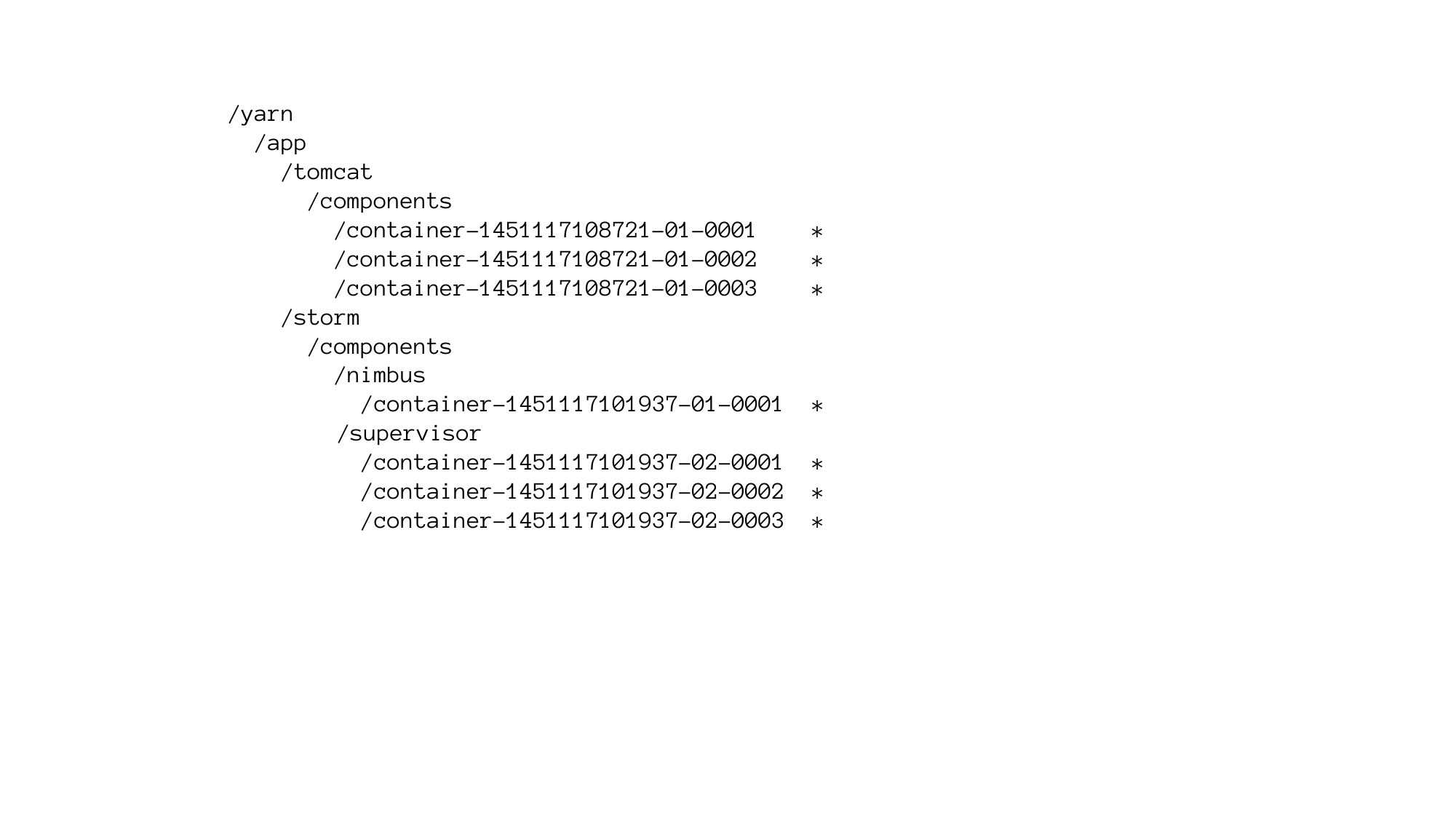

/yarn
  /app
    /tomcat
      /components
        /container-1451117108721-01-0001    *
        /container-1451117108721-01-0002    *
        /container-1451117108721-01-0003    *
    /storm
      /components
        /nimbus
          /container-1451117101937-01-0001  *
	/supervisor
          /container-1451117101937-02-0001  *
          /container-1451117101937-02-0002  *
          /container-1451117101937-02-0003  *